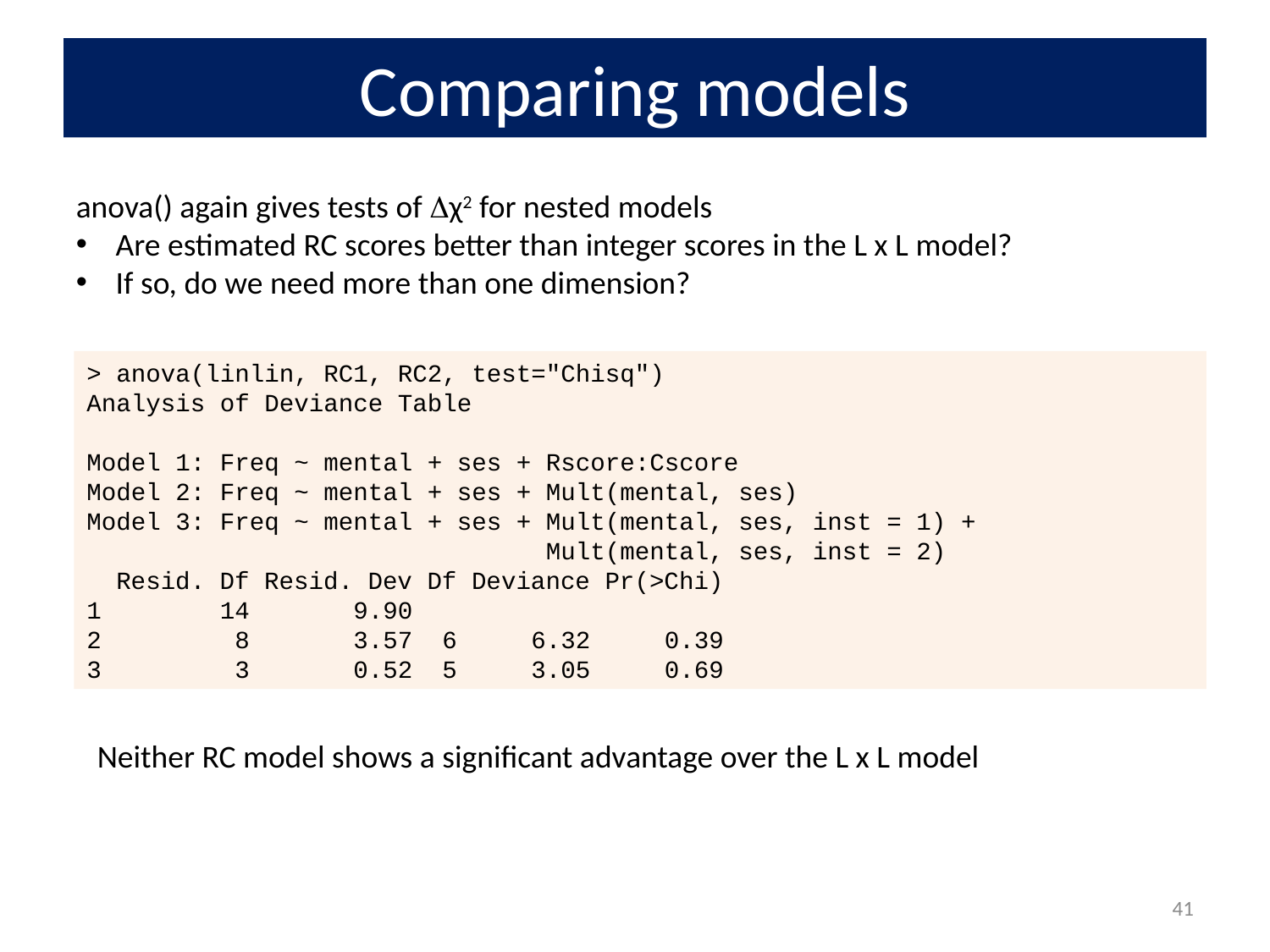

# Comparing models
anova() again gives tests of Δχ2 for nested models
Are estimated RC scores better than integer scores in the L x L model?
If so, do we need more than one dimension?
> anova(linlin, RC1, RC2, test="Chisq")
Analysis of Deviance Table

Model 1: Freq ~ mental + ses + Rscore:Cscore
Model 2: Freq ~ mental + ses + Mult(mental, ses)
Model 3: Freq ~ mental + ses + Mult(mental, ses, inst = 1) +
                               Mult(mental, ses, inst = 2)
  Resid. Df Resid. Dev Df Deviance Pr(>Chi)
1        14       9.90
2         8       3.57  6     6.32     0.39
3         3       0.52  5     3.05     0.69
Neither RC model shows a significant advantage over the L x L model
41